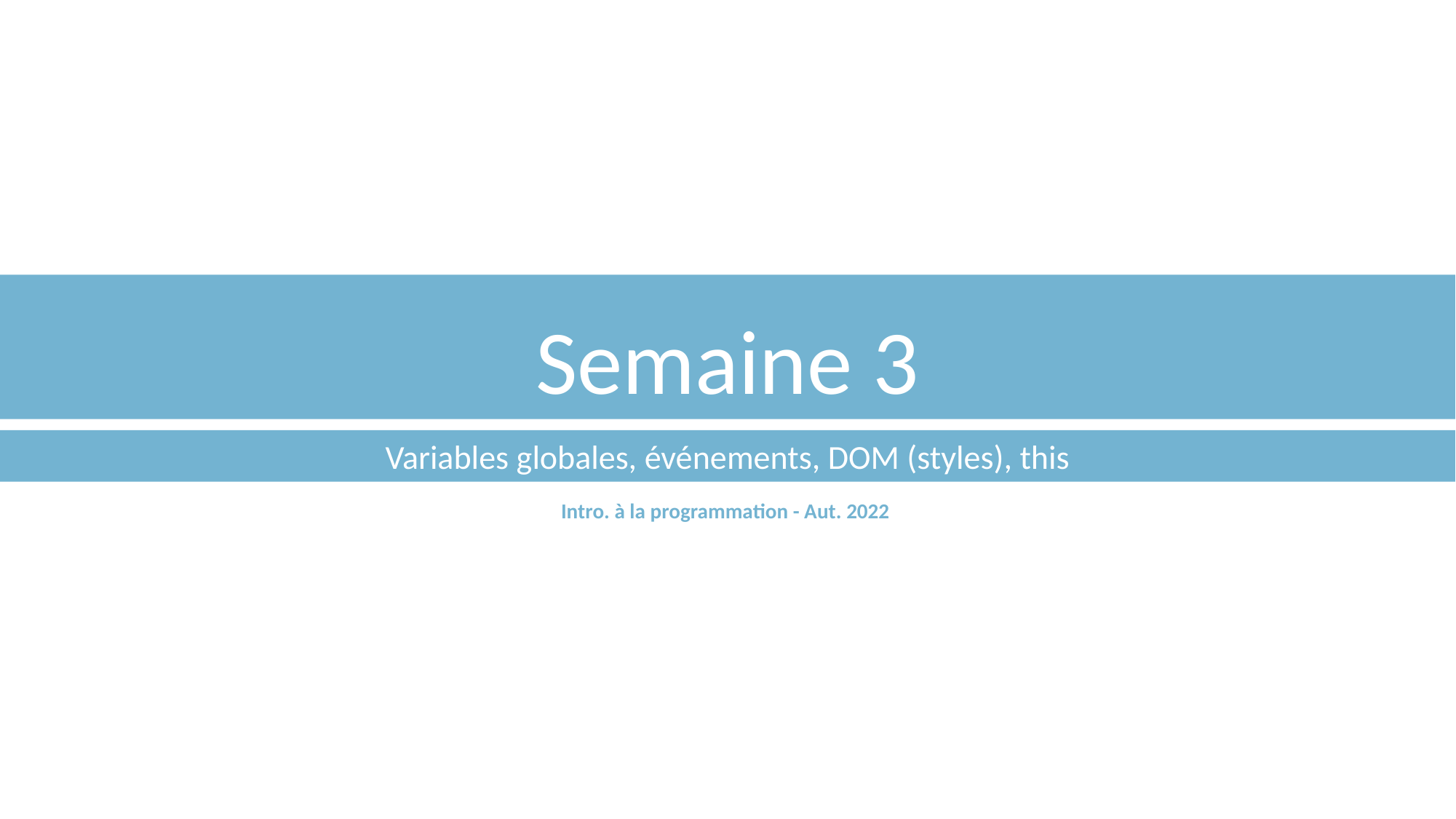

# Semaine 3
Variables globales, événements, DOM (styles), this